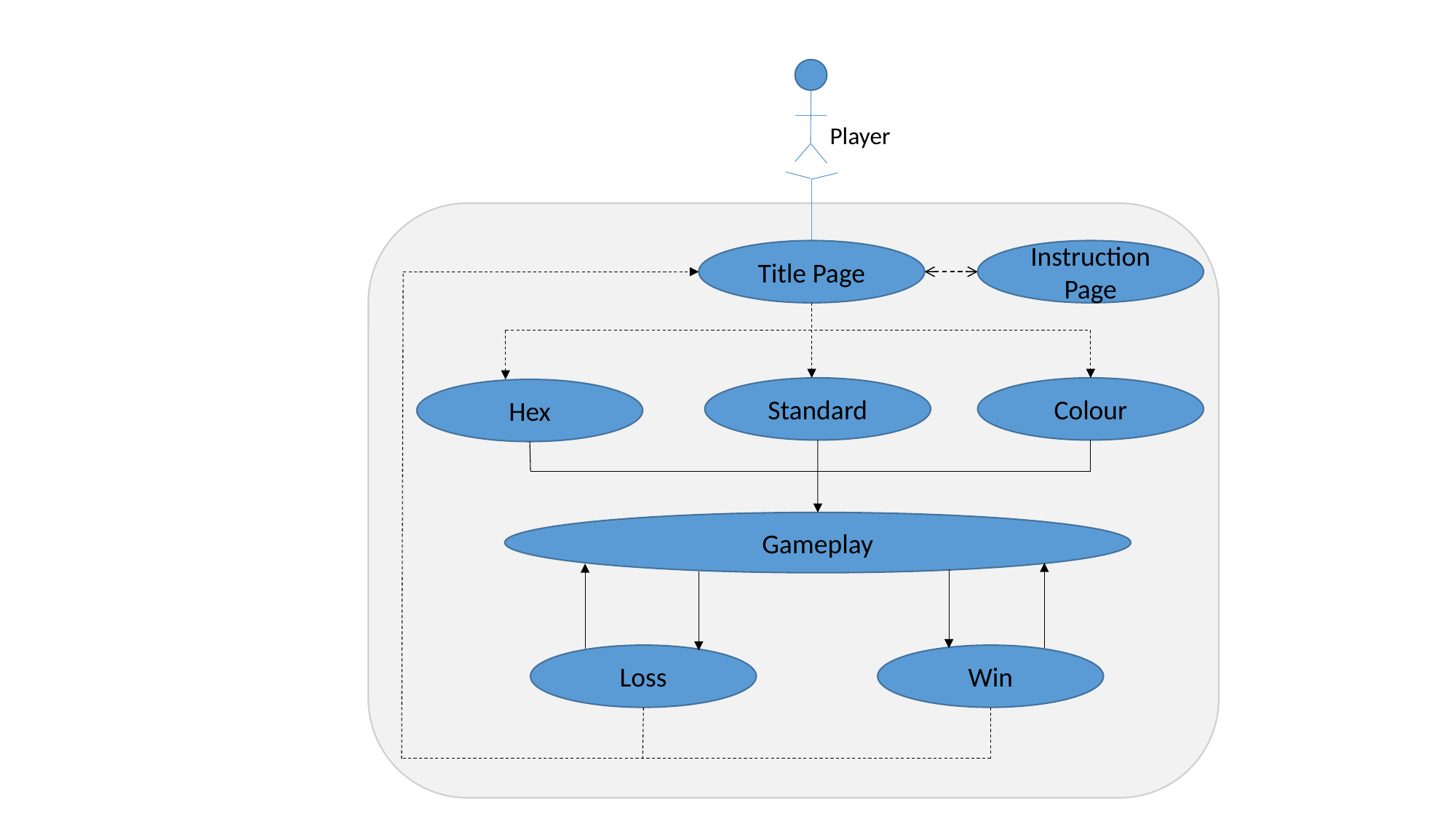

Player

Title Page
Instruction Page
Standard
Colour
Hex
Gameplay
Loss
Win